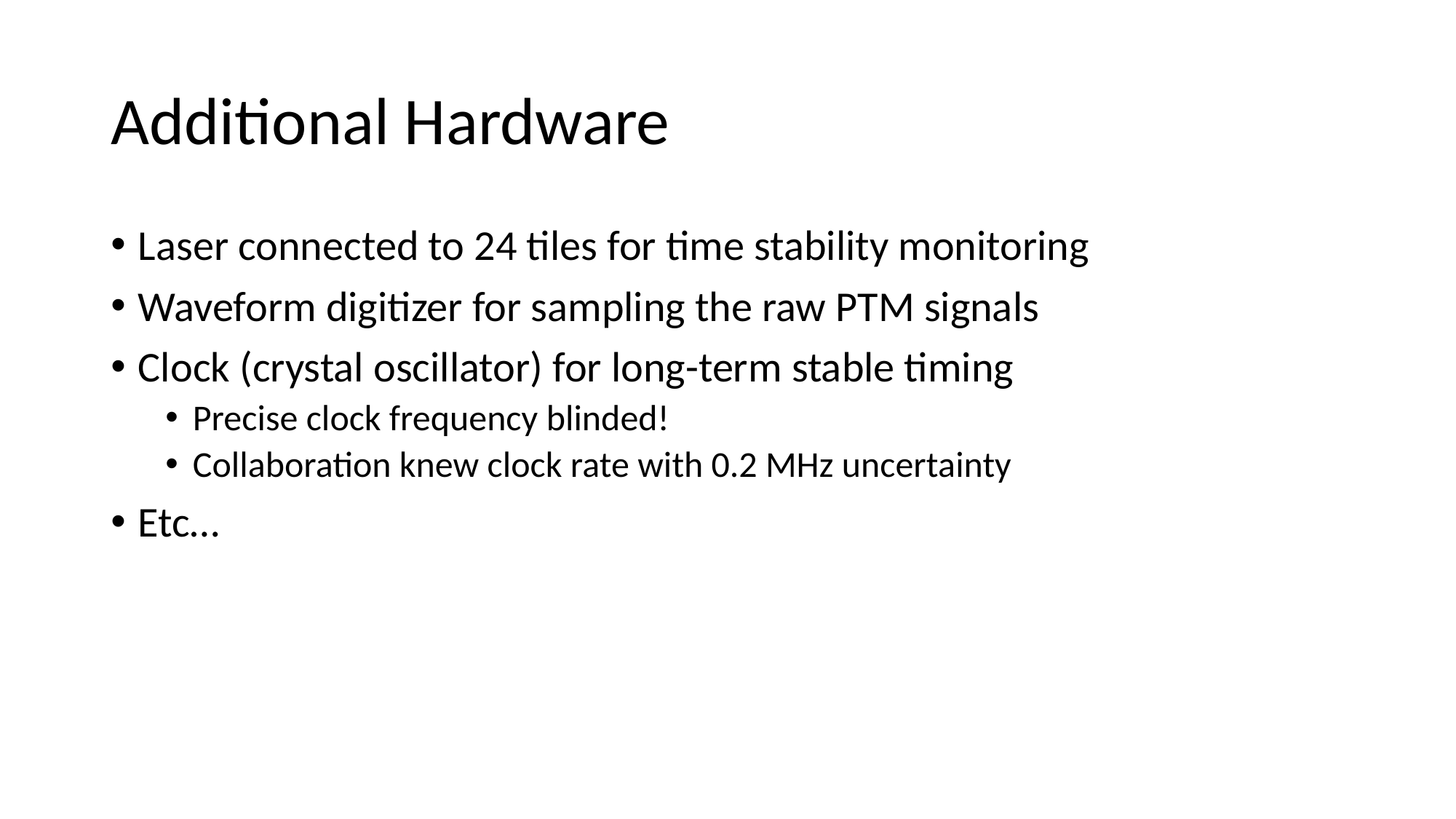

# Additional Hardware
Laser connected to 24 tiles for time stability monitoring
Waveform digitizer for sampling the raw PTM signals
Clock (crystal oscillator) for long-term stable timing
Precise clock frequency blinded!
Collaboration knew clock rate with 0.2 MHz uncertainty
Etc…